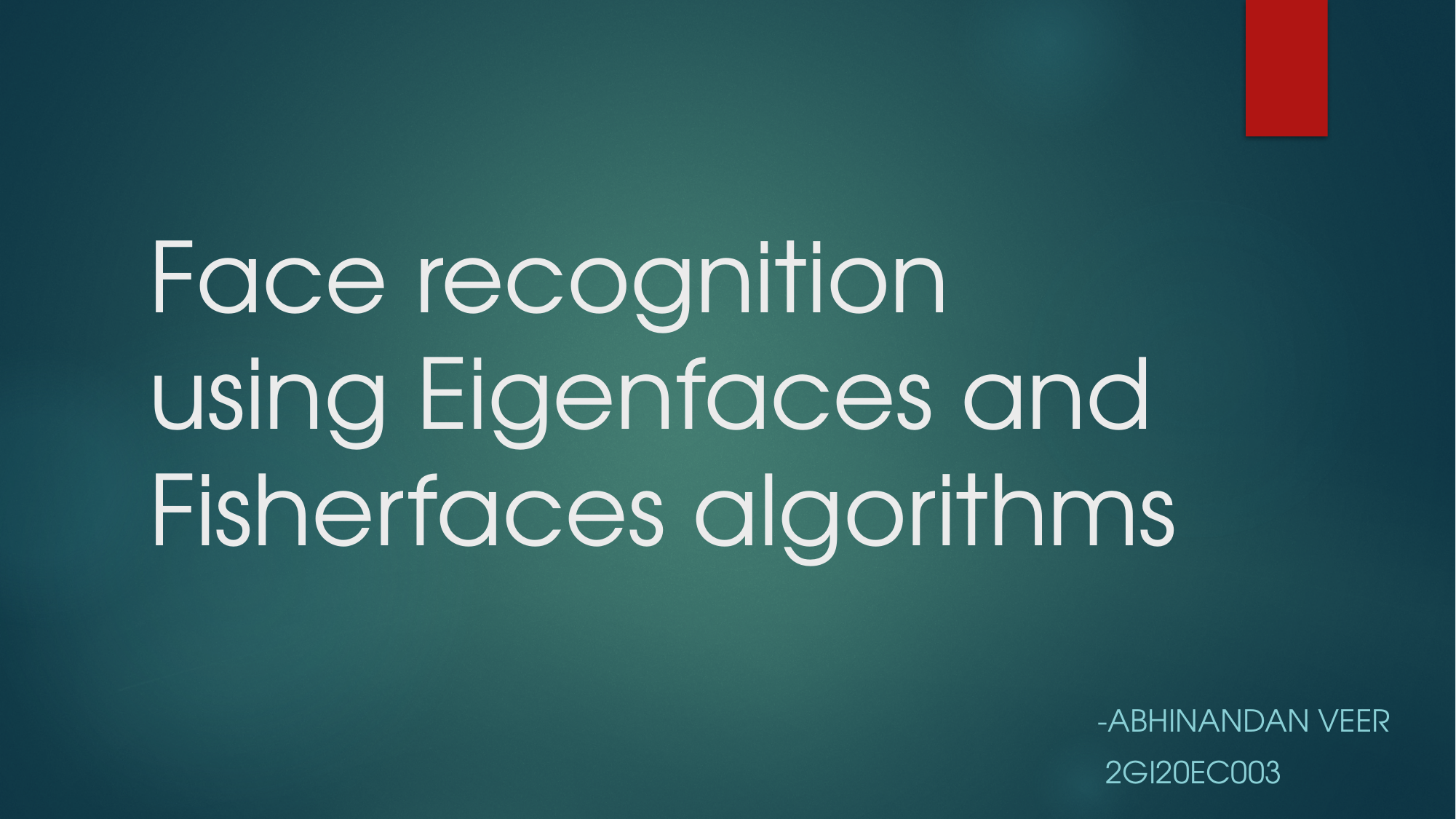

# Face recognition using Eigenfaces and Fisherfaces algorithms
-Abhinandan Veer
 2Gi20ec003